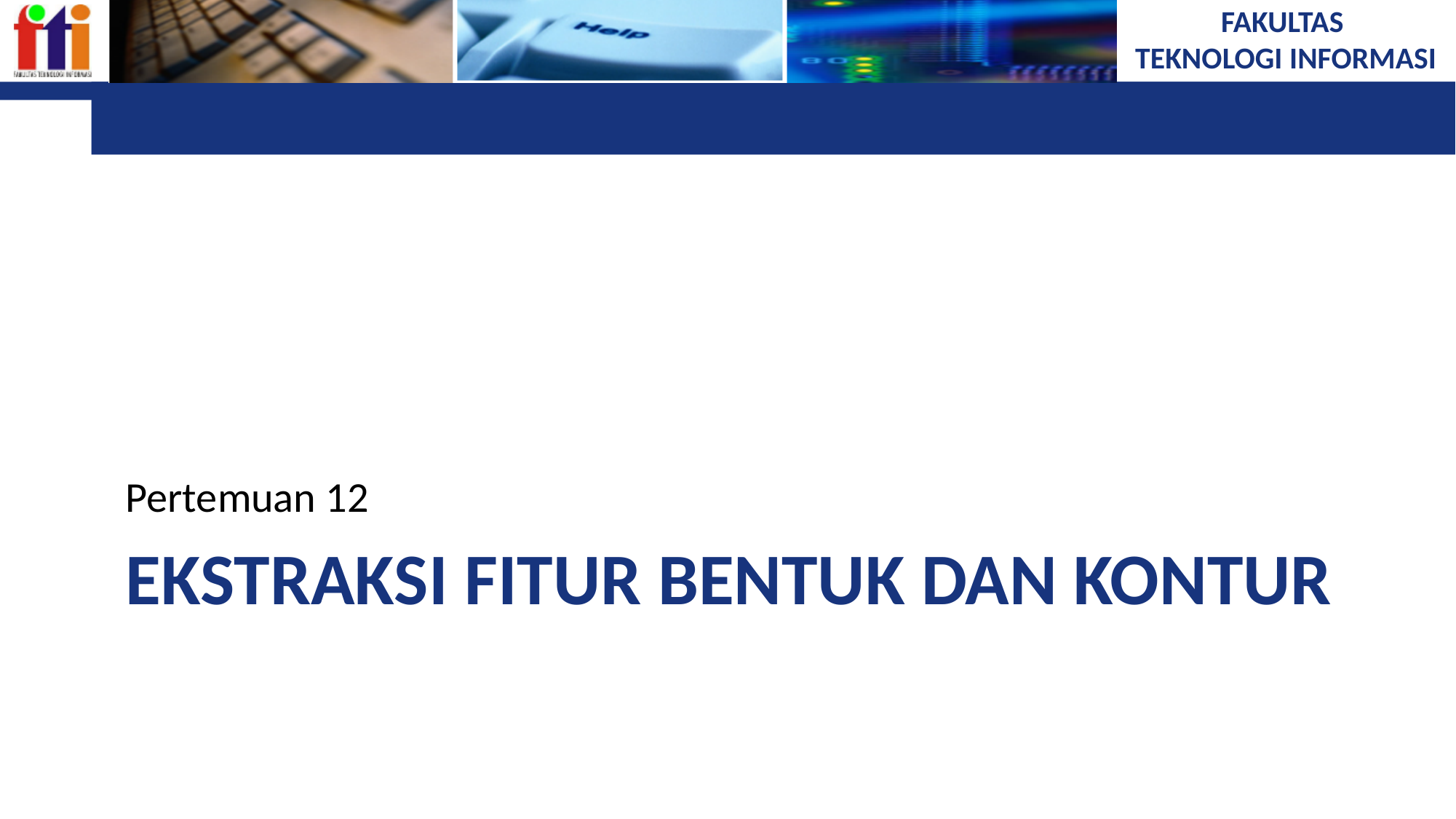

Pertemuan 12
# EKSTRAKSI FITUR BENTUK DAN KONTUR